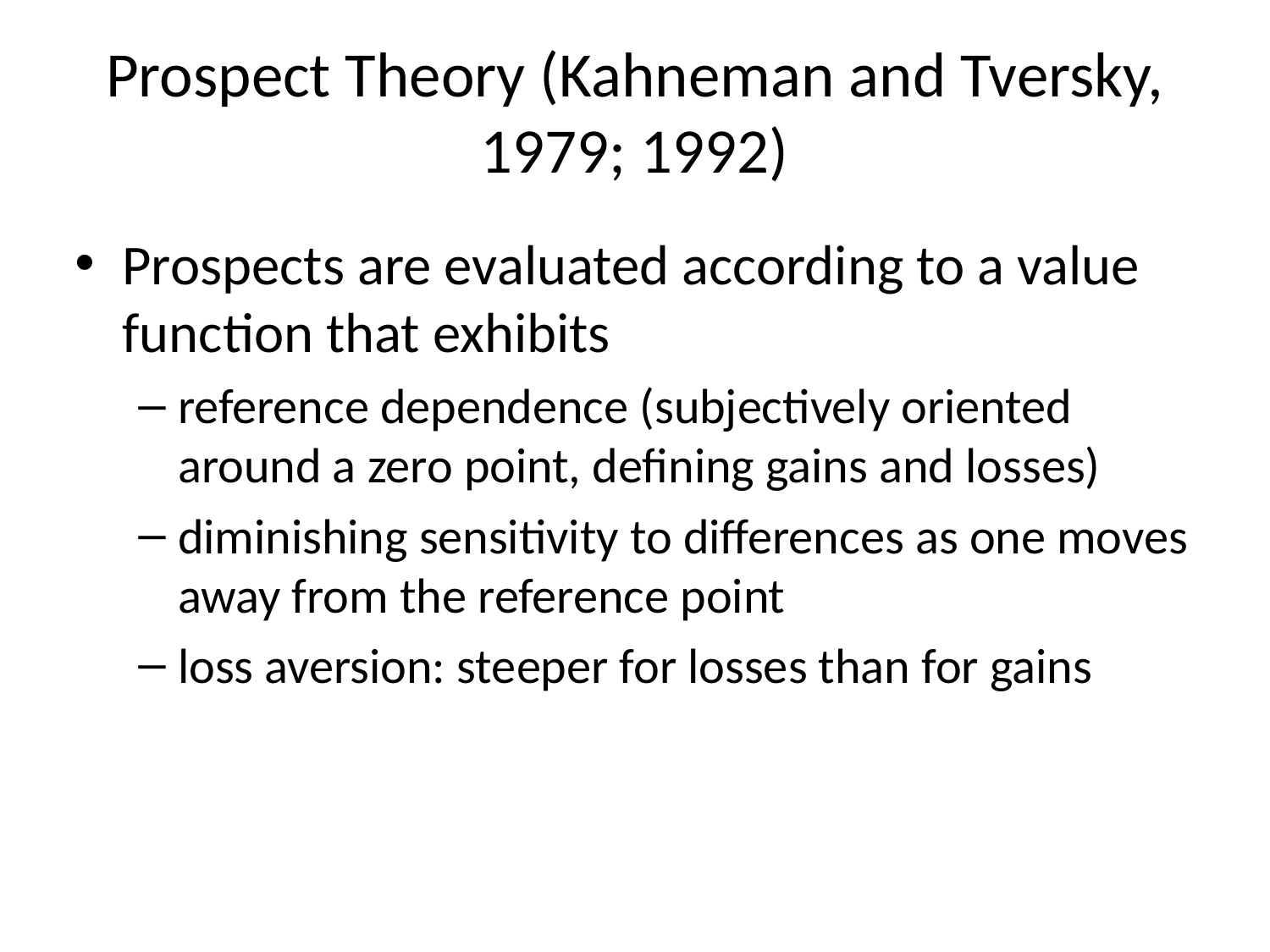

# Prospect Theory (Kahneman and Tversky, 1979; 1992)
Prospects are evaluated according to a value function that exhibits
reference dependence (subjectively oriented around a zero point, defining gains and losses)
diminishing sensitivity to differences as one moves away from the reference point
loss aversion: steeper for losses than for gains